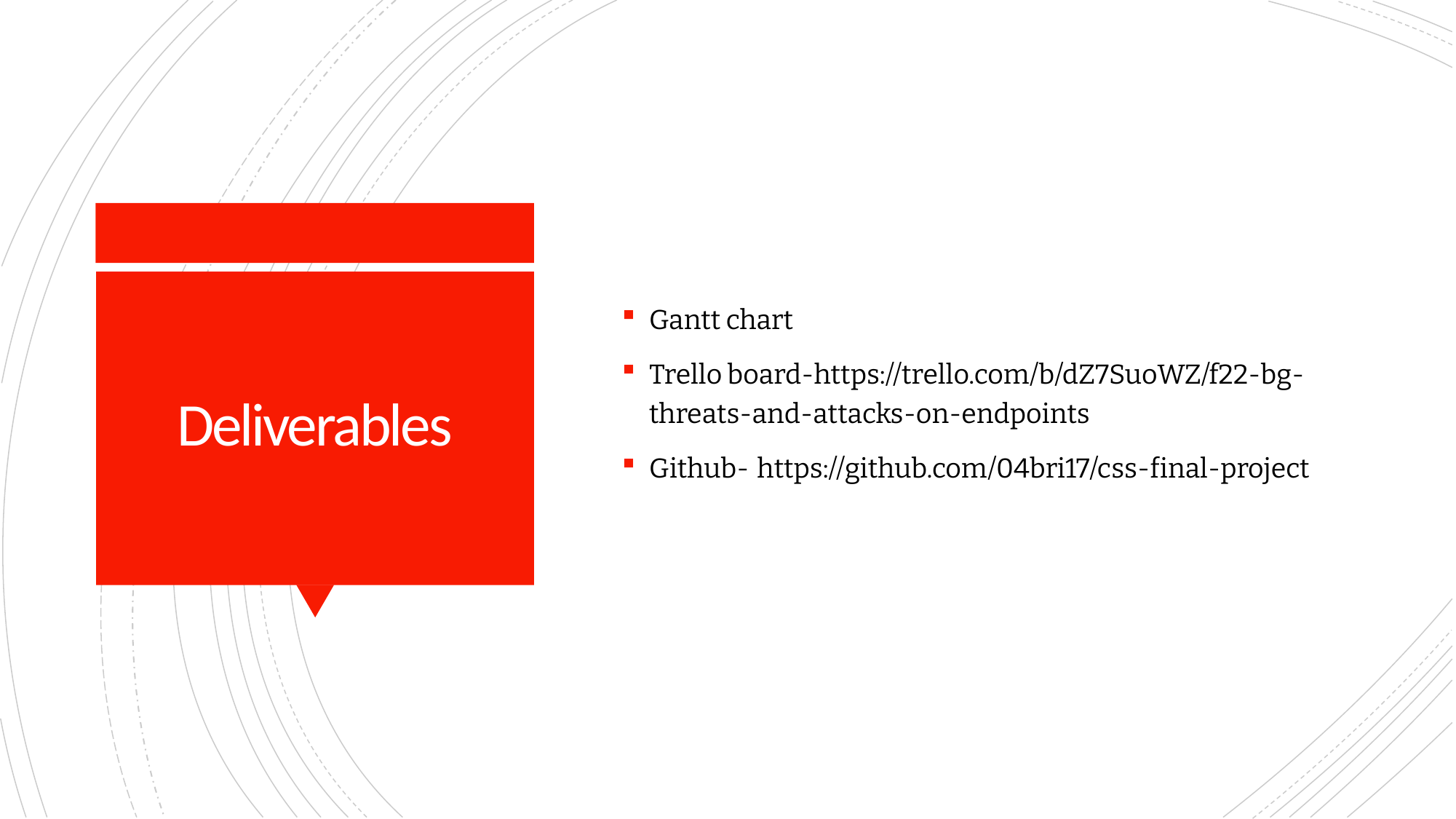

Gantt chart
Trello board-https://trello.com/b/dZ7SuoWZ/f22-bg-threats-and-attacks-on-endpoints
Github- https://github.com/04bri17/css-final-project
# Deliverables